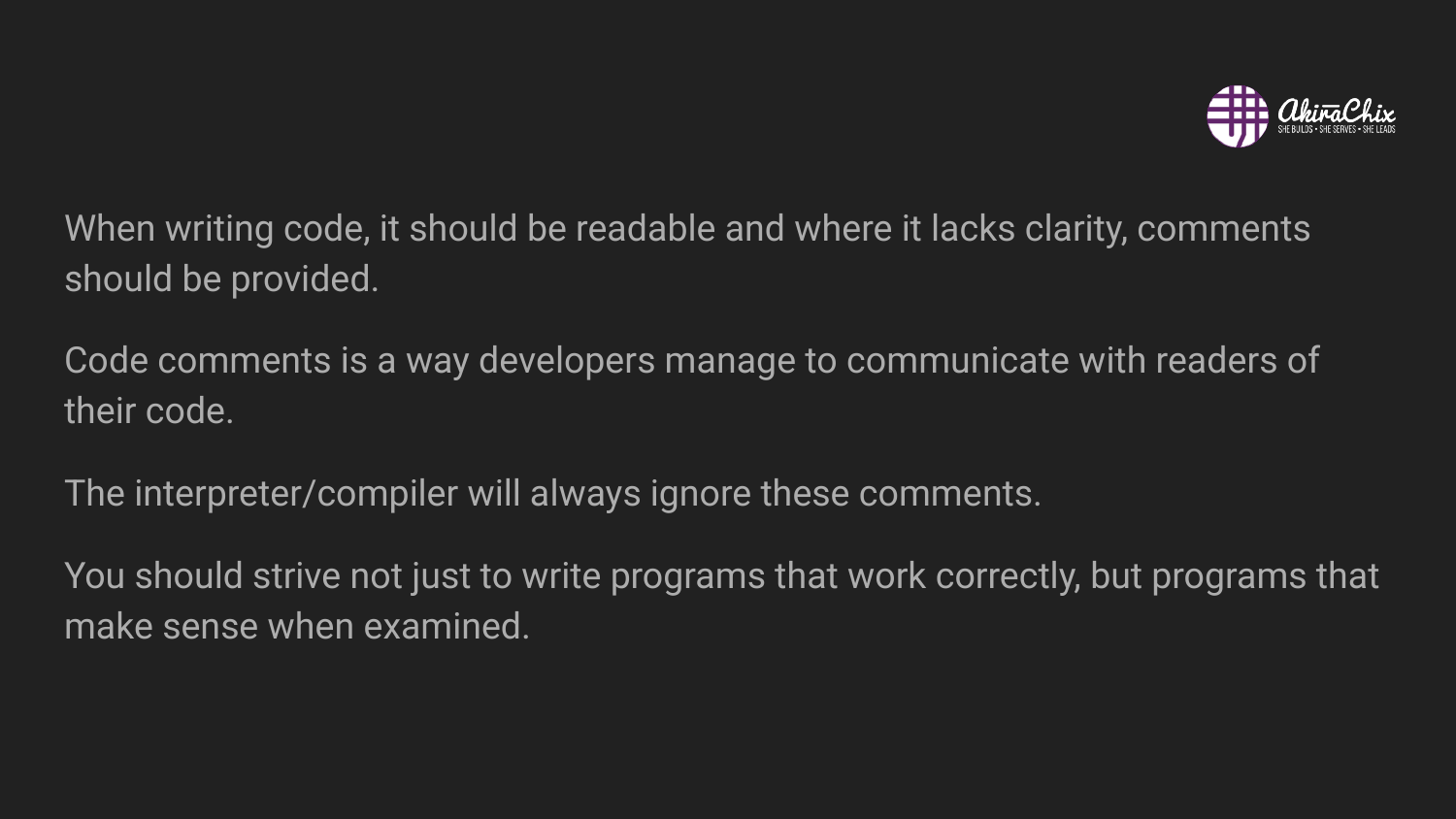

#
When writing code, it should be readable and where it lacks clarity, comments should be provided.
Code comments is a way developers manage to communicate with readers of their code.
The interpreter/compiler will always ignore these comments.
You should strive not just to write programs that work correctly, but programs that make sense when examined.